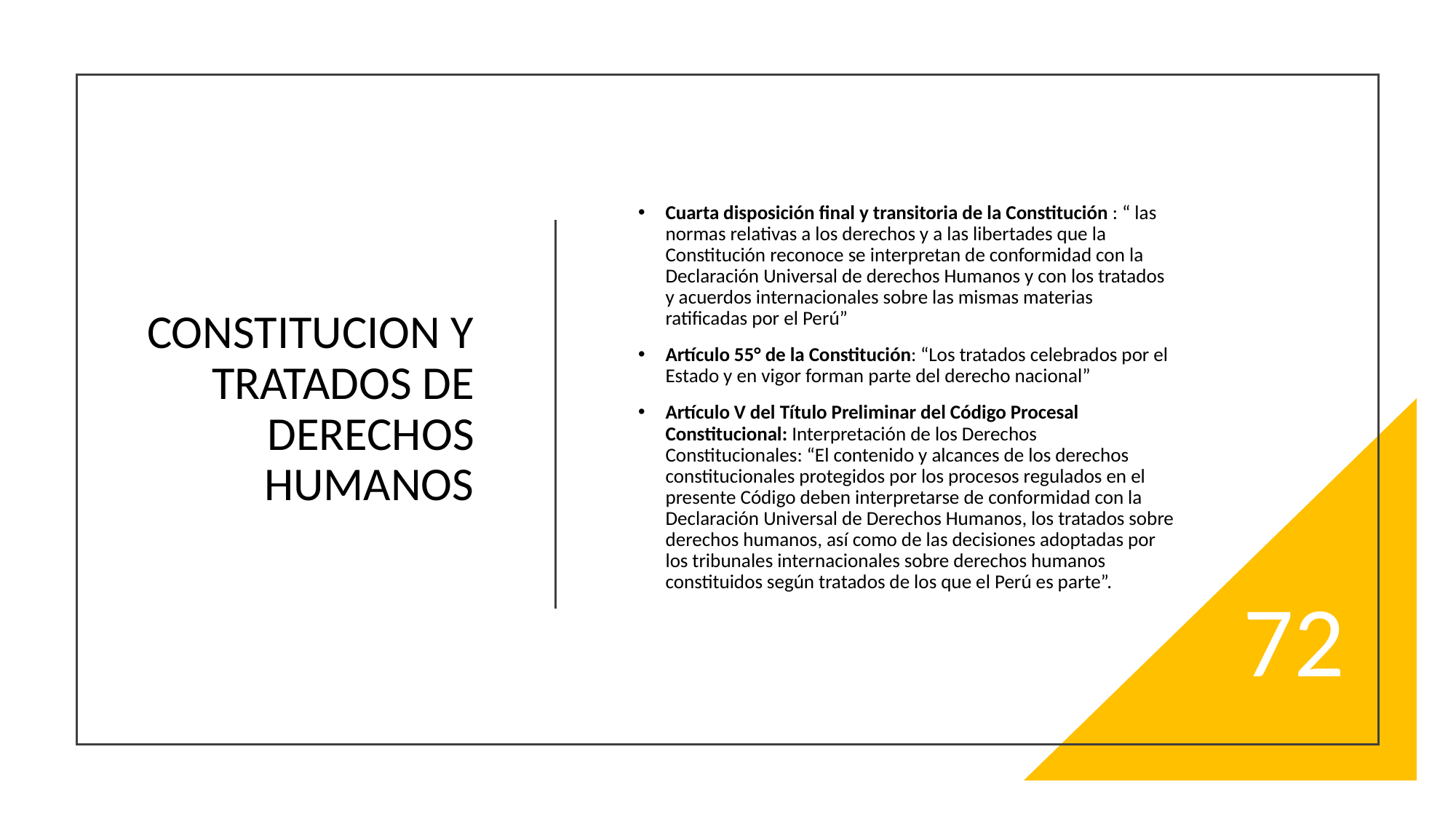

# CONSTITUCION Y TRATADOS DE DERECHOS HUMANOS
Cuarta disposición final y transitoria de la Constitución : “ las normas relativas a los derechos y a las libertades que la Constitución reconoce se interpretan de conformidad con la Declaración Universal de derechos Humanos y con los tratados y acuerdos internacionales sobre las mismas materias ratificadas por el Perú”
Artículo 55° de la Constitución: “Los tratados celebrados por el Estado y en vigor forman parte del derecho nacional”
Artículo V del Título Preliminar del Código Procesal Constitucional: Interpretación de los Derechos Constitucionales: “El contenido y alcances de los derechos constitucionales protegidos por los procesos regulados en el presente Código deben interpretarse de conformidad con la Declaración Universal de Derechos Humanos, los tratados sobre derechos humanos, así como de las decisiones adoptadas por los tribunales internacionales sobre derechos humanos constituidos según tratados de los que el Perú es parte”.

72